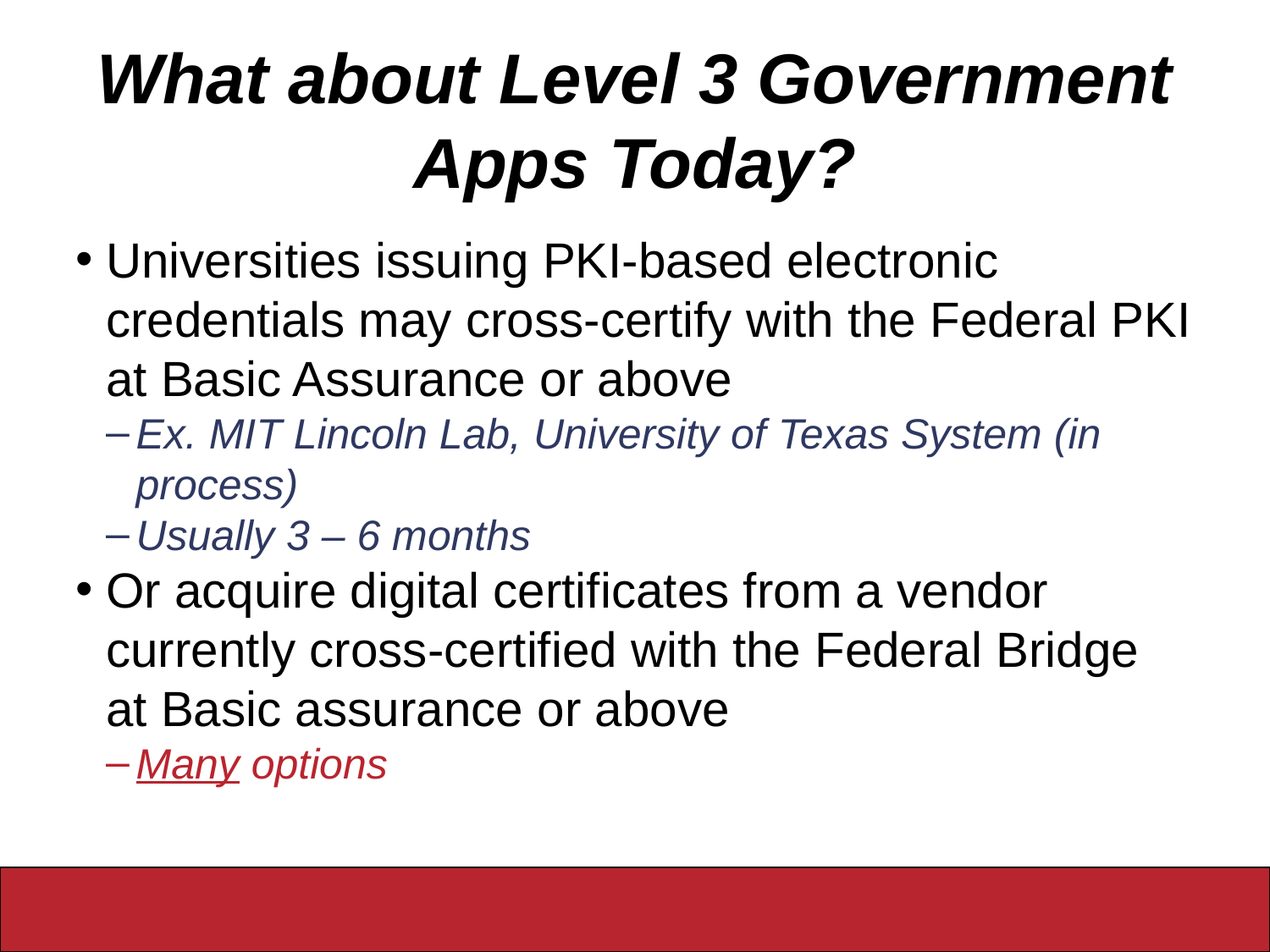

What about Level 3 Government Apps Today?
Universities issuing PKI-based electronic credentials may cross-certify with the Federal PKI at Basic Assurance or above
Ex. MIT Lincoln Lab, University of Texas System (in process)
Usually 3 – 6 months
Or acquire digital certificates from a vendor currently cross-certified with the Federal Bridge at Basic assurance or above
Many options